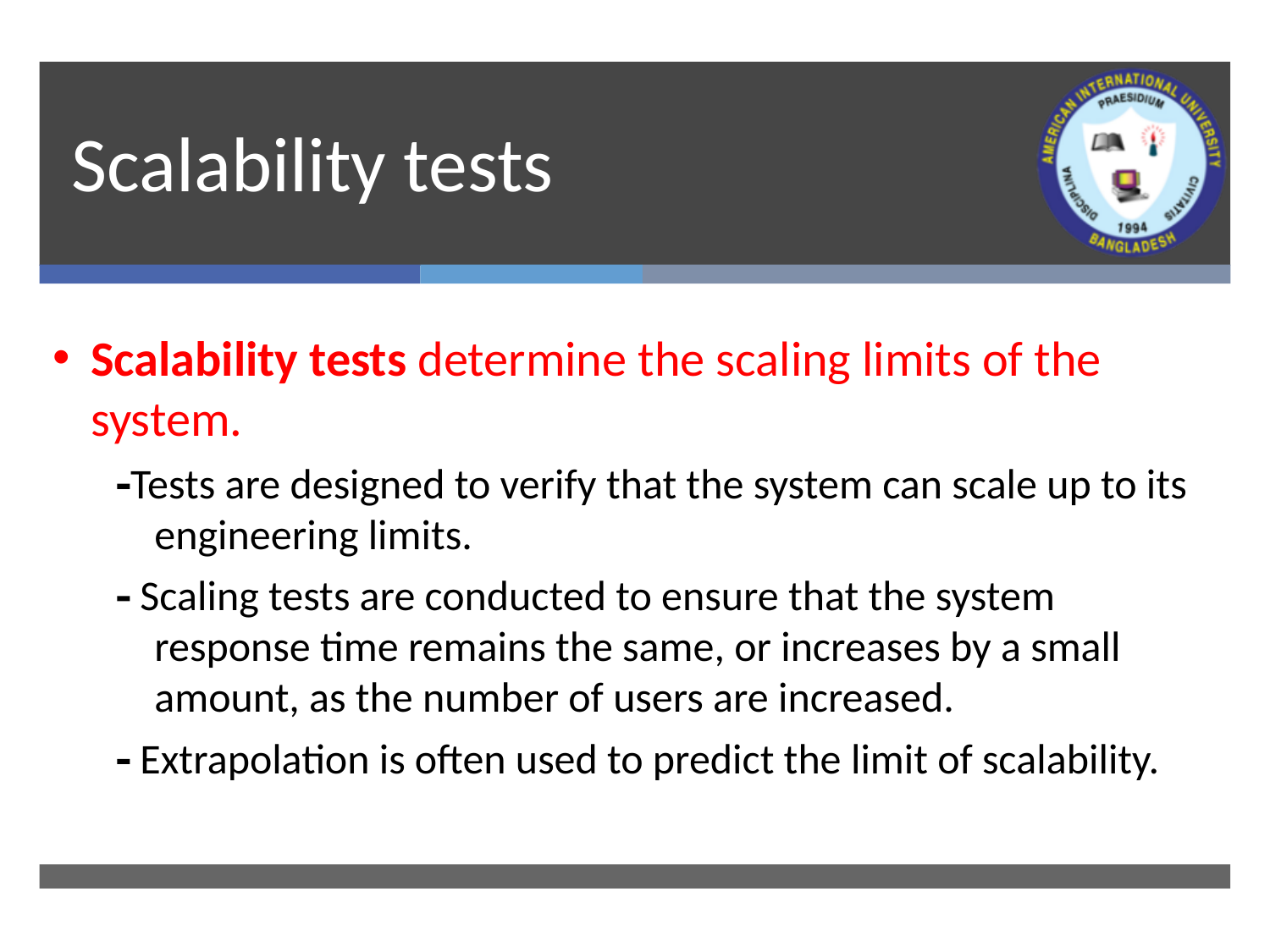

# Scalability tests
Scalability tests determine the scaling limits of the system.
−Tests are designed to verify that the system can scale up to its engineering limits.
− Scaling tests are conducted to ensure that the system response time remains the same, or increases by a small amount, as the number of users are increased.
− Extrapolation is often used to predict the limit of scalability.